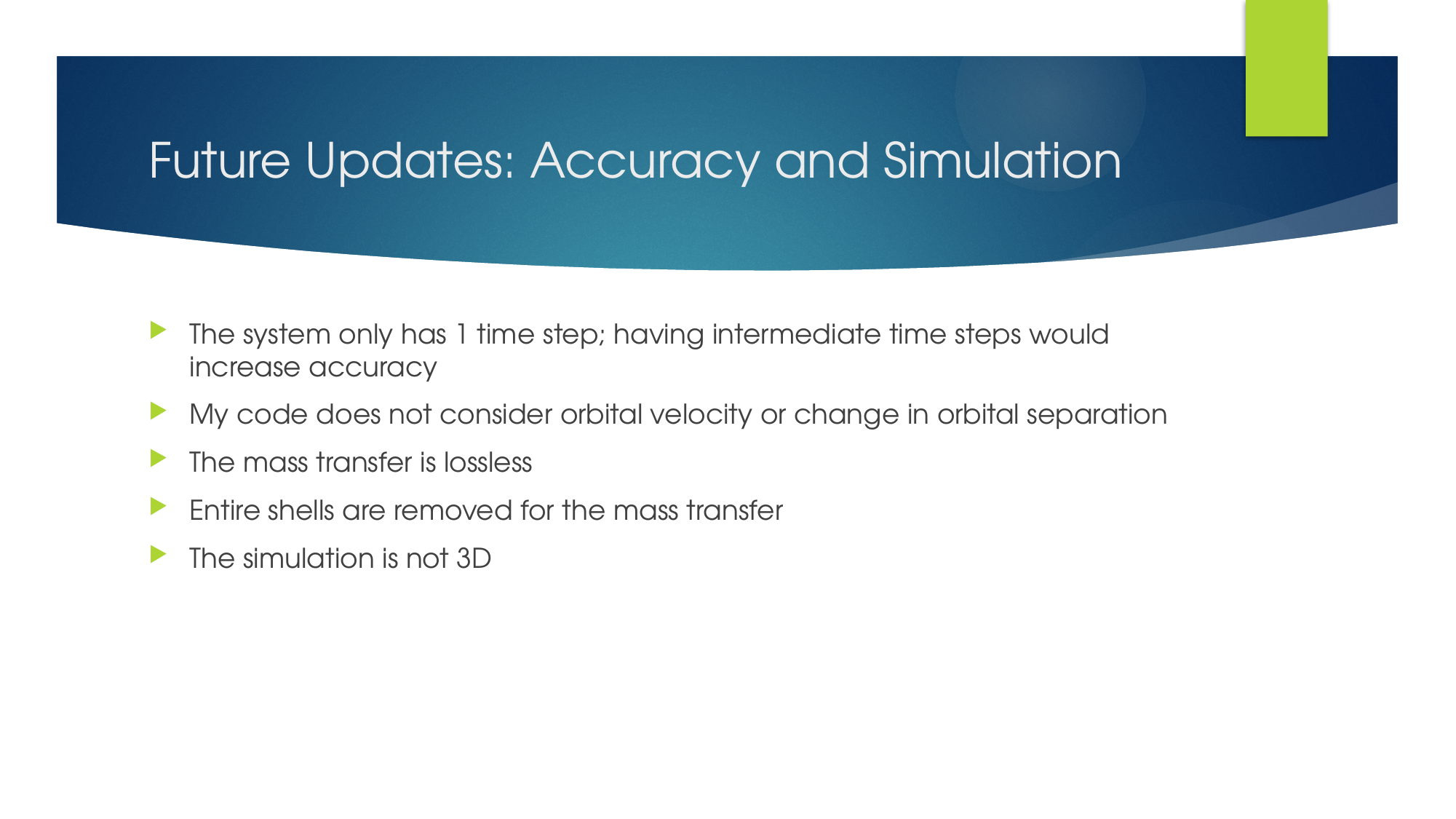

# Future Updates: Accuracy and Simulation
The system only has 1 time step; having intermediate time steps would increase accuracy
My code does not consider orbital velocity or change in orbital separation
The mass transfer is lossless
Entire shells are removed for the mass transfer
The simulation is not 3D